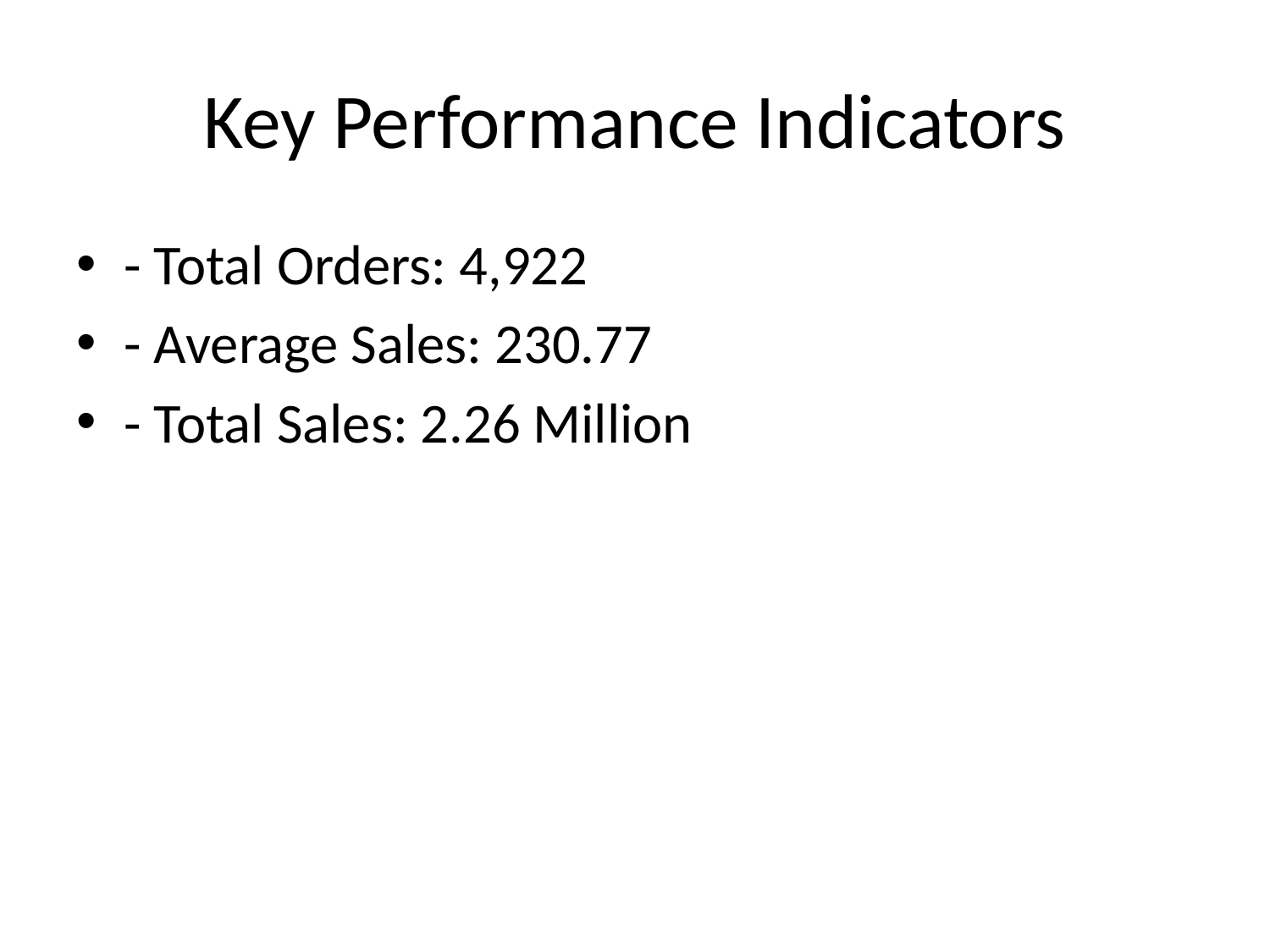

# Key Performance Indicators
- Total Orders: 4,922
- Average Sales: 230.77
- Total Sales: 2.26 Million